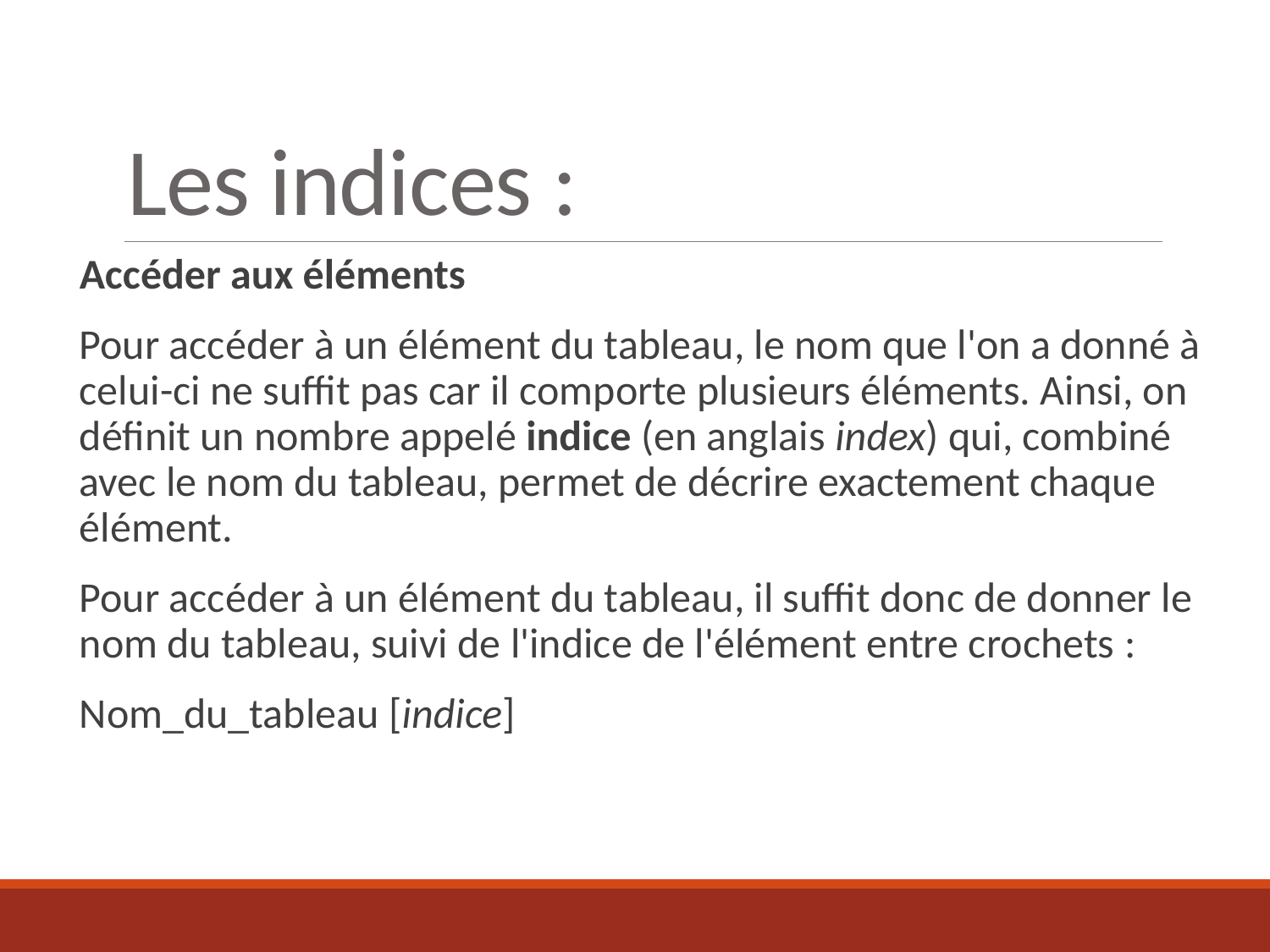

# Les indices :
Accéder aux éléments
Pour accéder à un élément du tableau, le nom que l'on a donné à celui-ci ne suffit pas car il comporte plusieurs éléments. Ainsi, on définit un nombre appelé indice (en anglais index) qui, combiné avec le nom du tableau, permet de décrire exactement chaque élément.
Pour accéder à un élément du tableau, il suffit donc de donner le nom du tableau, suivi de l'indice de l'élément entre crochets :
Nom_du_tableau [indice]